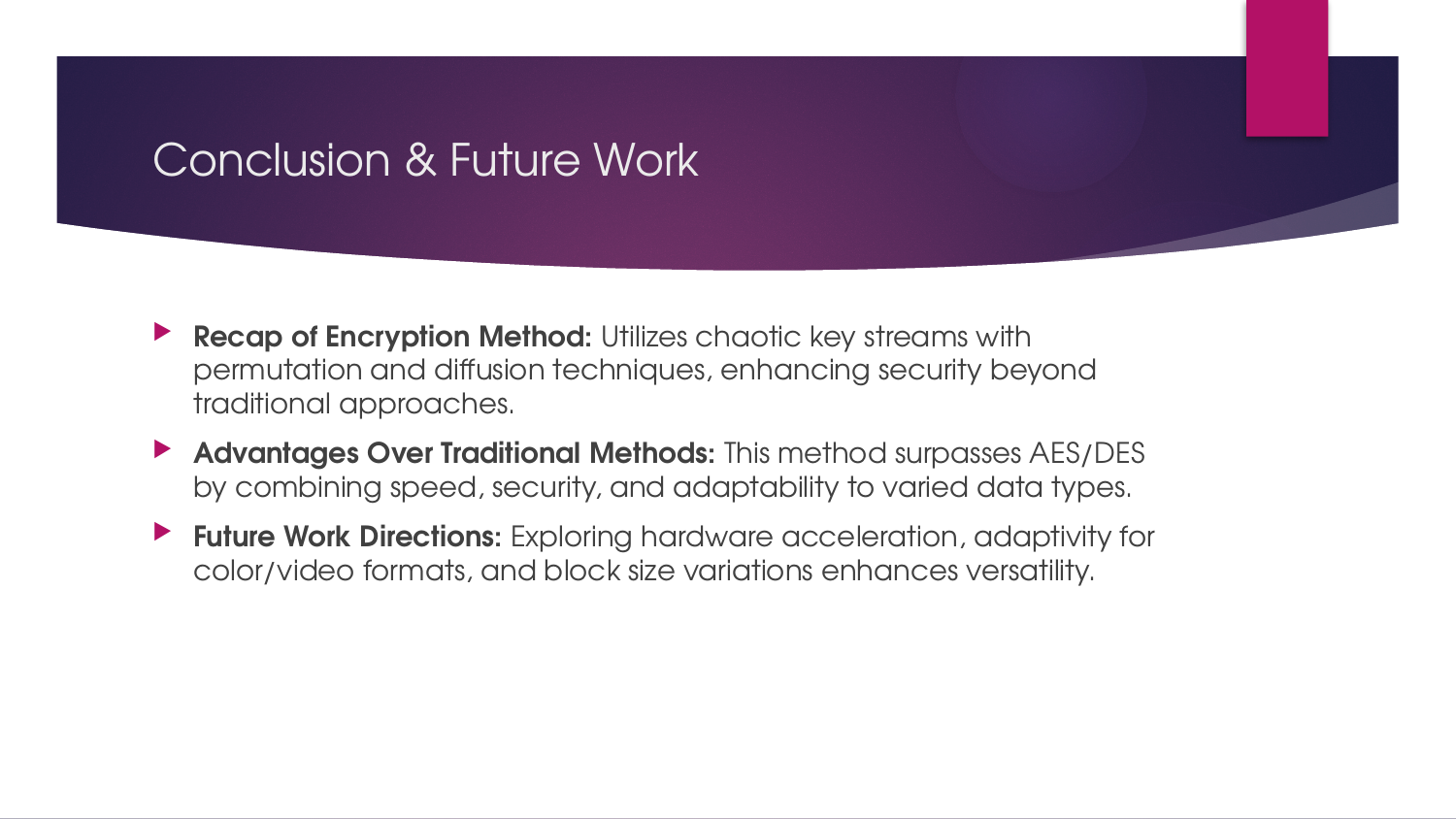

# Conclusion & Future Work
Recap of Encryption Method: Utilizes chaotic key streams with permutation and diffusion techniques, enhancing security beyond traditional approaches.
Advantages Over Traditional Methods: This method surpasses AES/DES by combining speed, security, and adaptability to varied data types.
Future Work Directions: Exploring hardware acceleration, adaptivity for color/video formats, and block size variations enhances versatility.